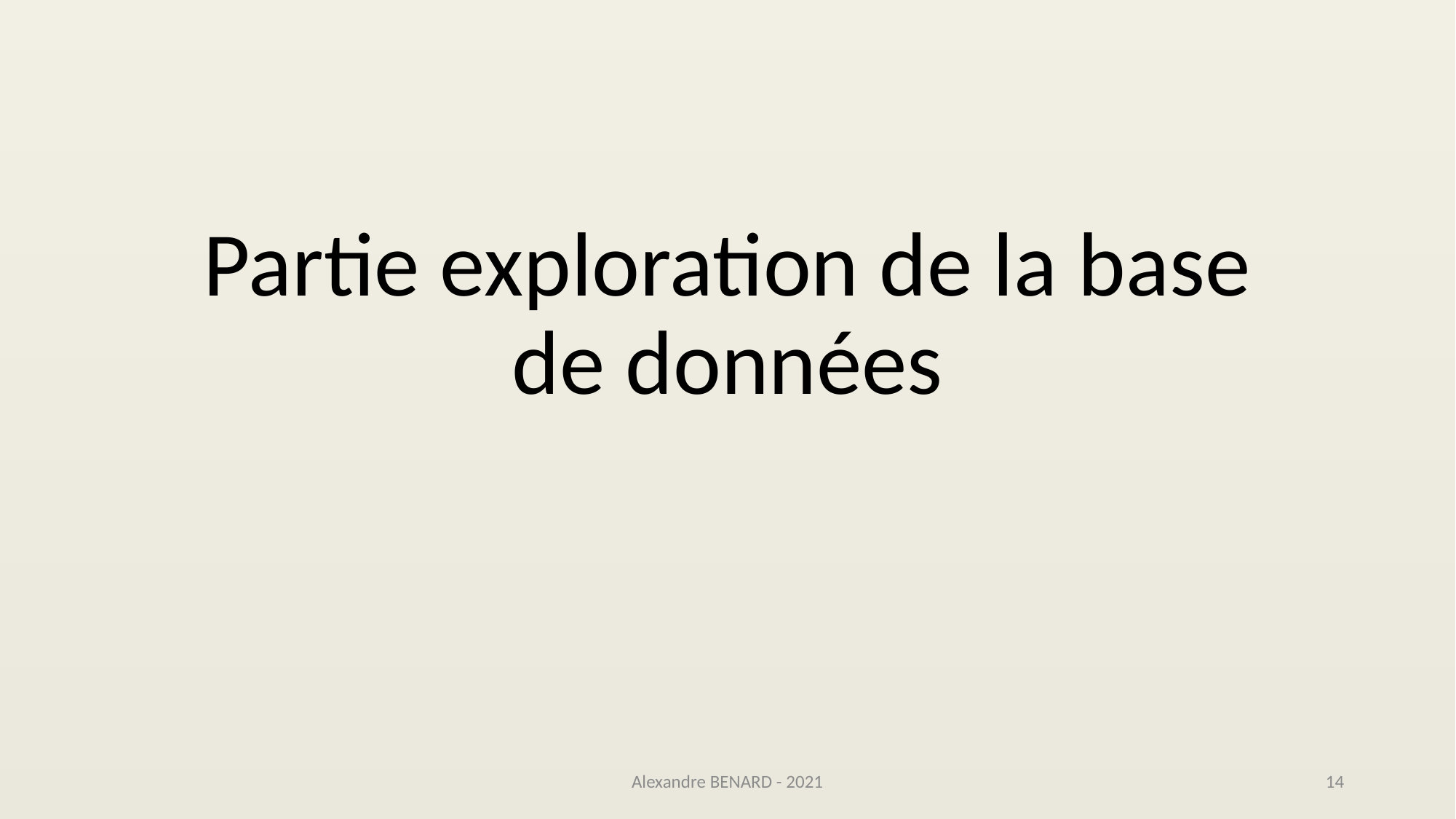

# Partie exploration de la base de données
Alexandre BENARD - 2021
14